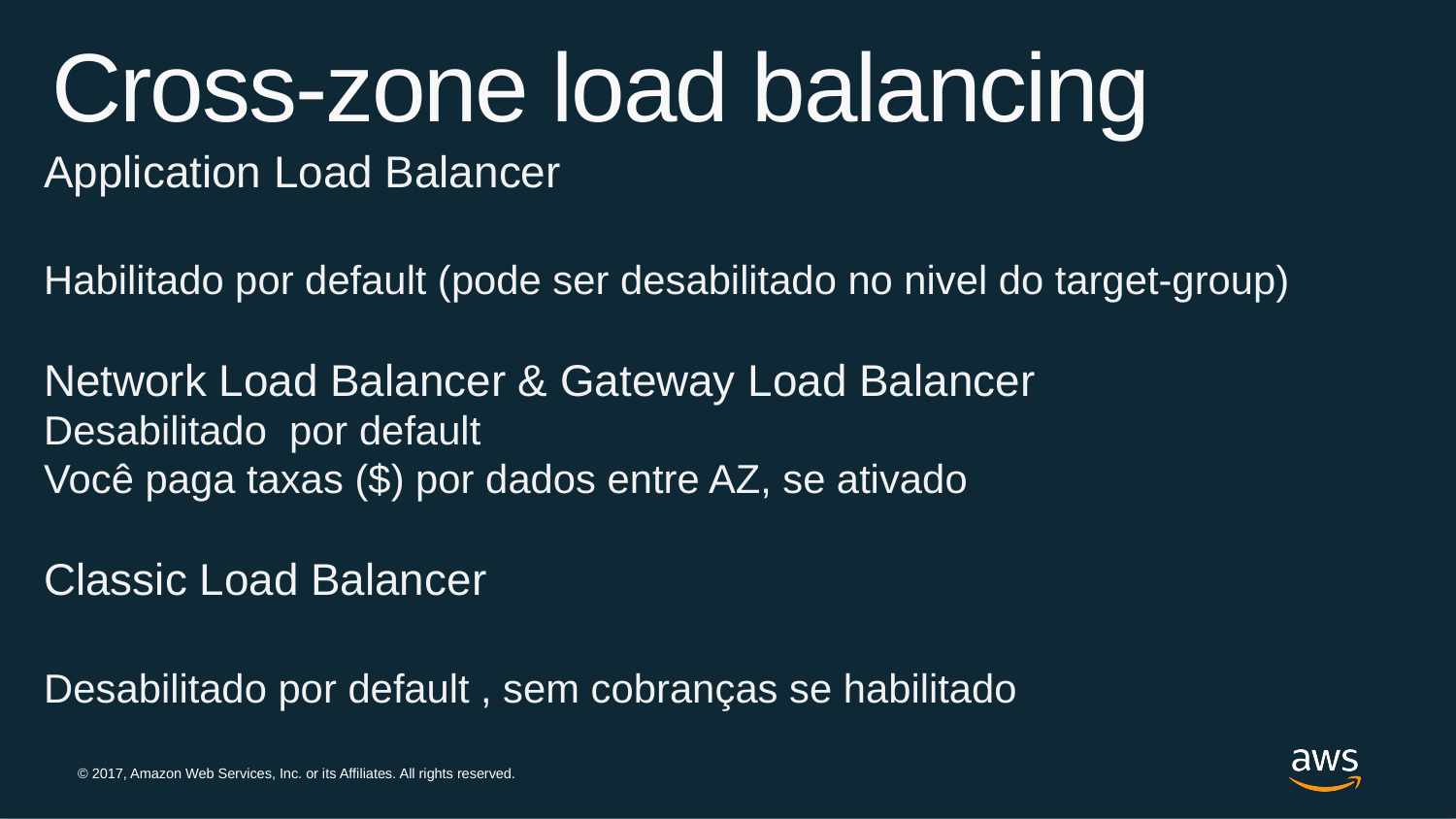

Cross-zone load balancing
Application Load Balancer

Habilitado por default (pode ser desabilitado no nivel do target-group)

Network Load Balancer & Gateway Load Balancer
Desabilitado  por default
Você paga taxas ($) por dados entre AZ, se ativado

Classic Load Balancer

Desabilitado por default , sem cobranças se habilitado